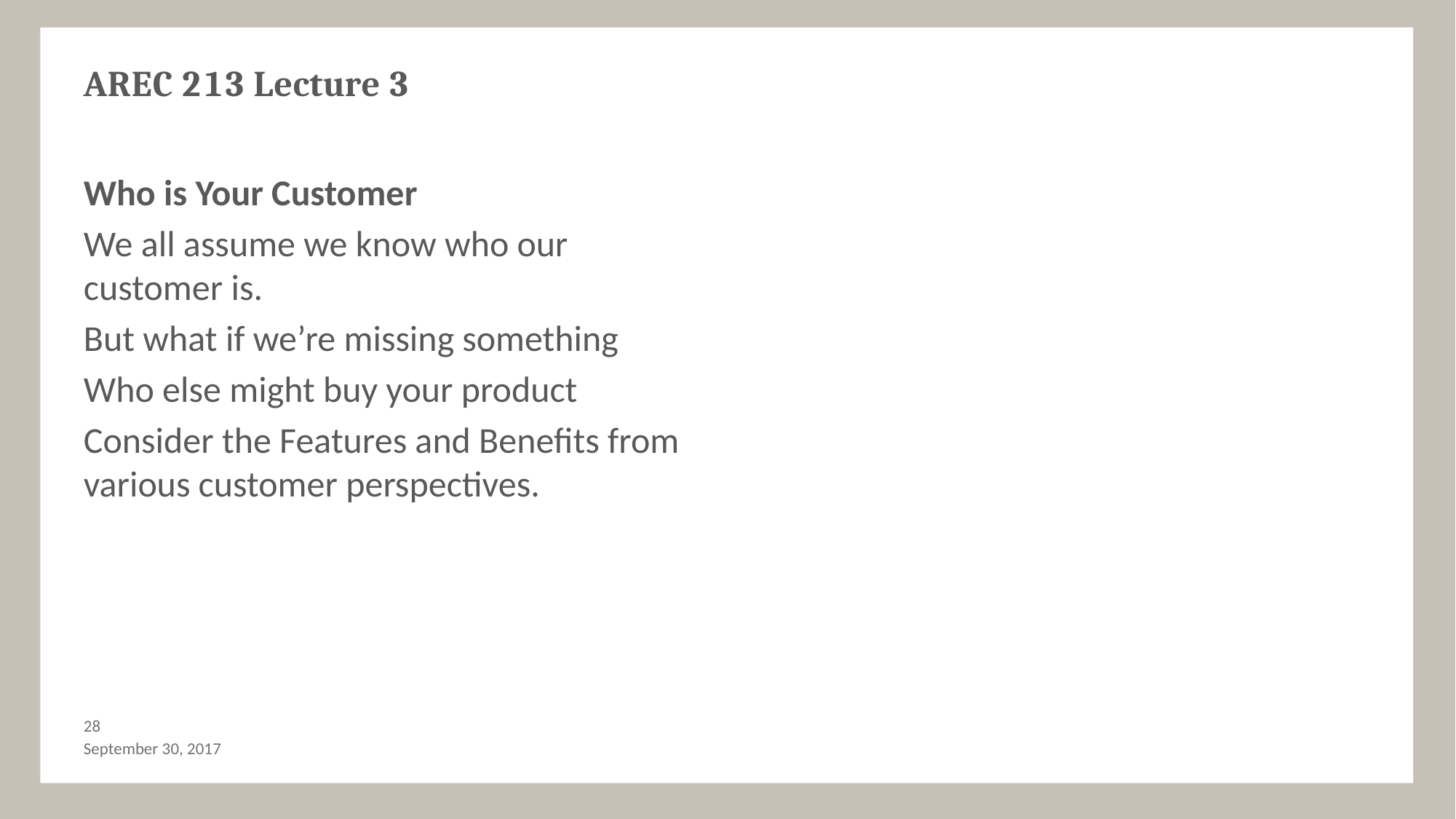

# AREC 213 Lecture 3
Who is Your Customer
We all assume we know who our customer is.
But what if we’re missing something
Who else might buy your product
Consider the Features and Benefits from various customer perspectives.

28
September 30, 2017